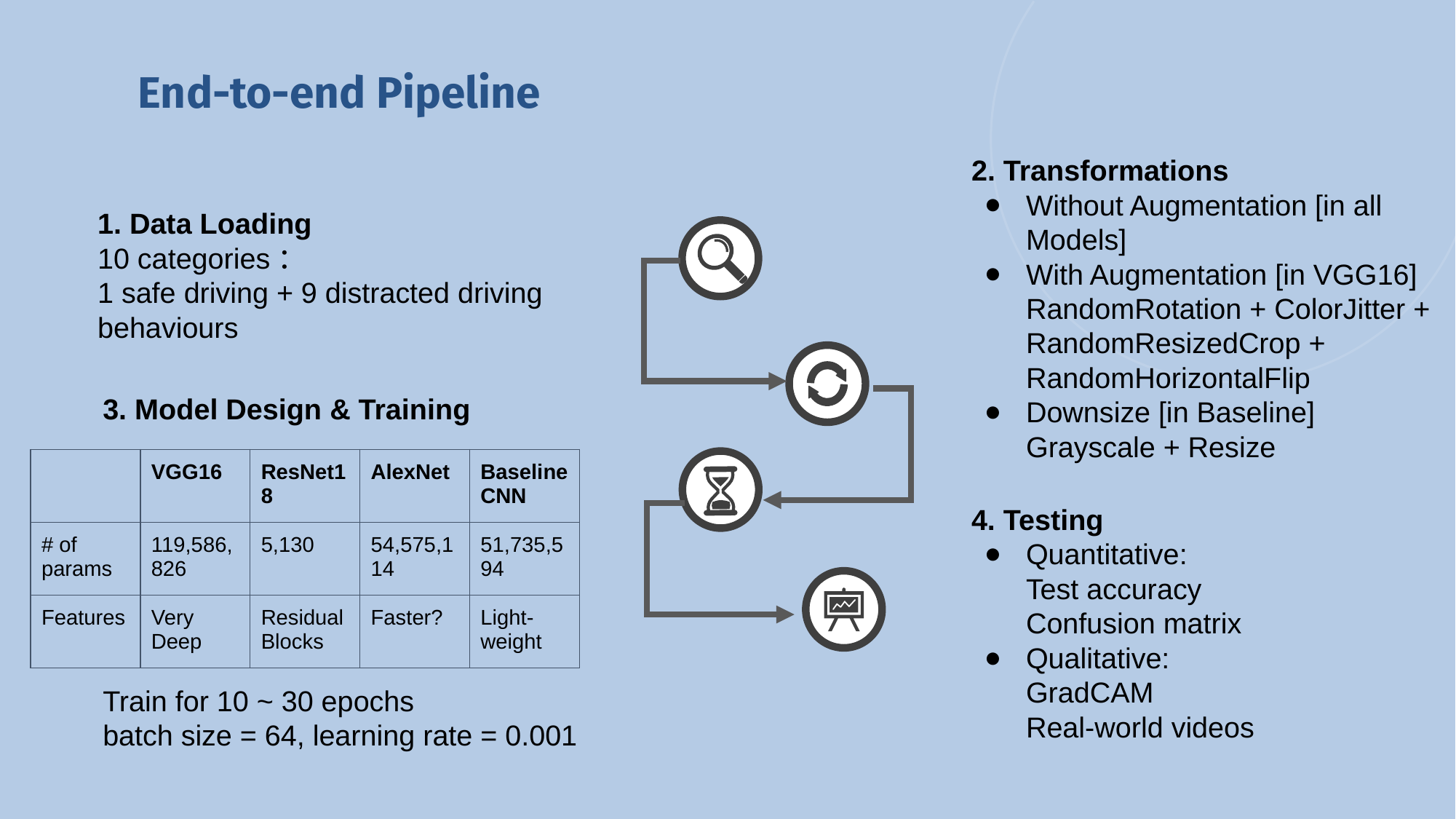

End-to-end Pipeline
2. Transformations
Without Augmentation [in all Models]
With Augmentation [in VGG16] RandomRotation + ColorJitter + RandomResizedCrop + RandomHorizontalFlip
Downsize [in Baseline]
Grayscale + Resize
1. Data Loading
10 categories：
1 safe driving + 9 distracted driving behaviours

3. Model Design & Training

|  | VGG16 | ResNet18 | AlexNet | Baseline CNN |
| --- | --- | --- | --- | --- |
| # of params | 119,586,826 | 5,130 | 54,575,114 | 51,735,594 |
| Features | Very Deep | Residual Blocks | Faster? | Light- weight |

4. Testing
Quantitative:
Test accuracy Confusion matrix
Qualitative:
GradCAM
Real-world videos

Train for 10 ~ 30 epochs
batch size = 64, learning rate = 0.001